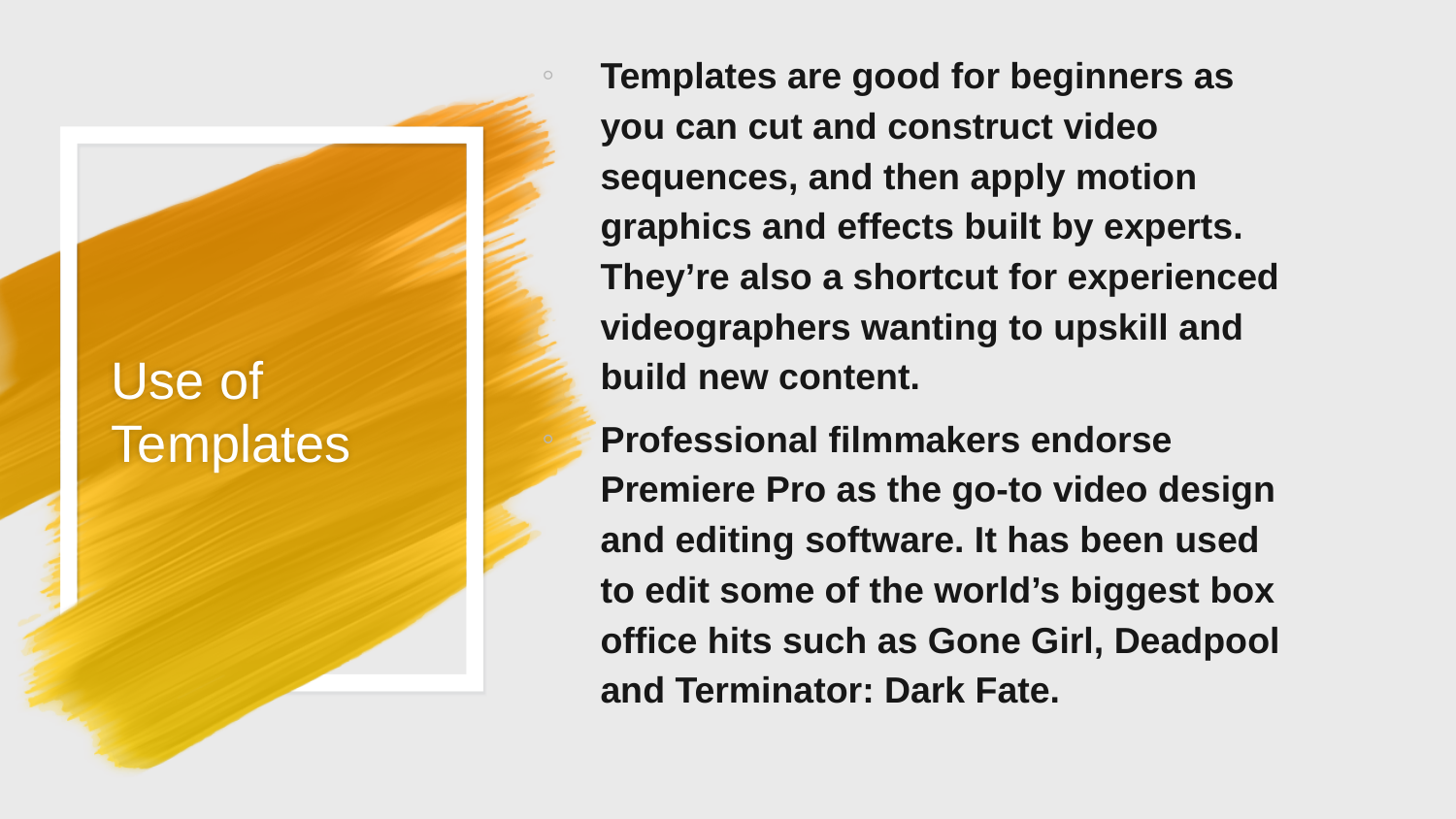

Templates are good for beginners as you can cut and construct video sequences, and then apply motion graphics and effects built by experts. They’re also a shortcut for experienced videographers wanting to upskill and build new content.
Professional filmmakers endorse Premiere Pro as the go-to video design and editing software. It has been used to edit some of the world’s biggest box office hits such as Gone Girl, Deadpool and Terminator: Dark Fate.

# Use of Templates